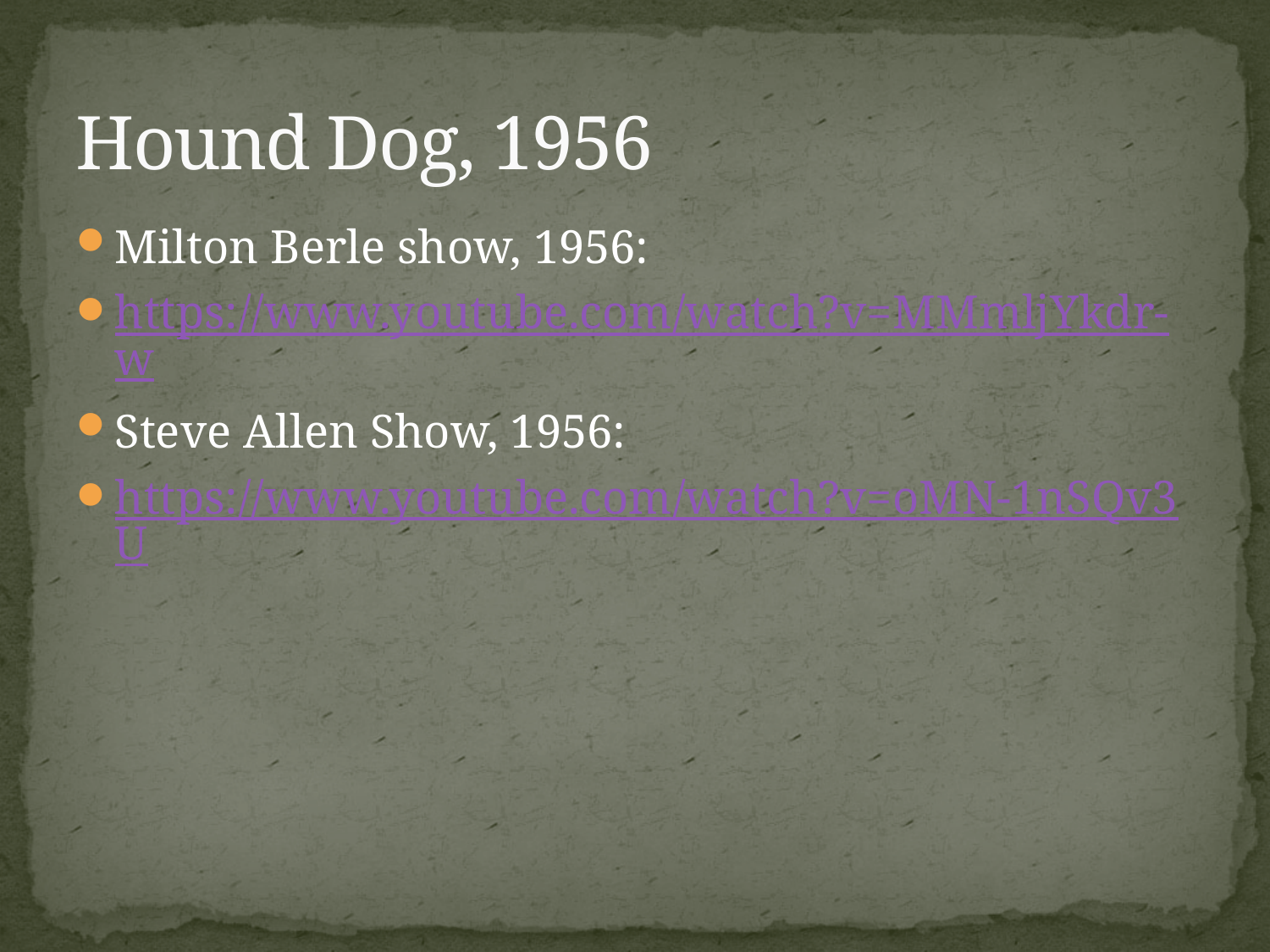

# Hound Dog, 1956
Milton Berle show, 1956:
https://www.youtube.com/watch?v=MMmljYkdr-w
Steve Allen Show, 1956:
https://www.youtube.com/watch?v=oMN-1nSQv3U